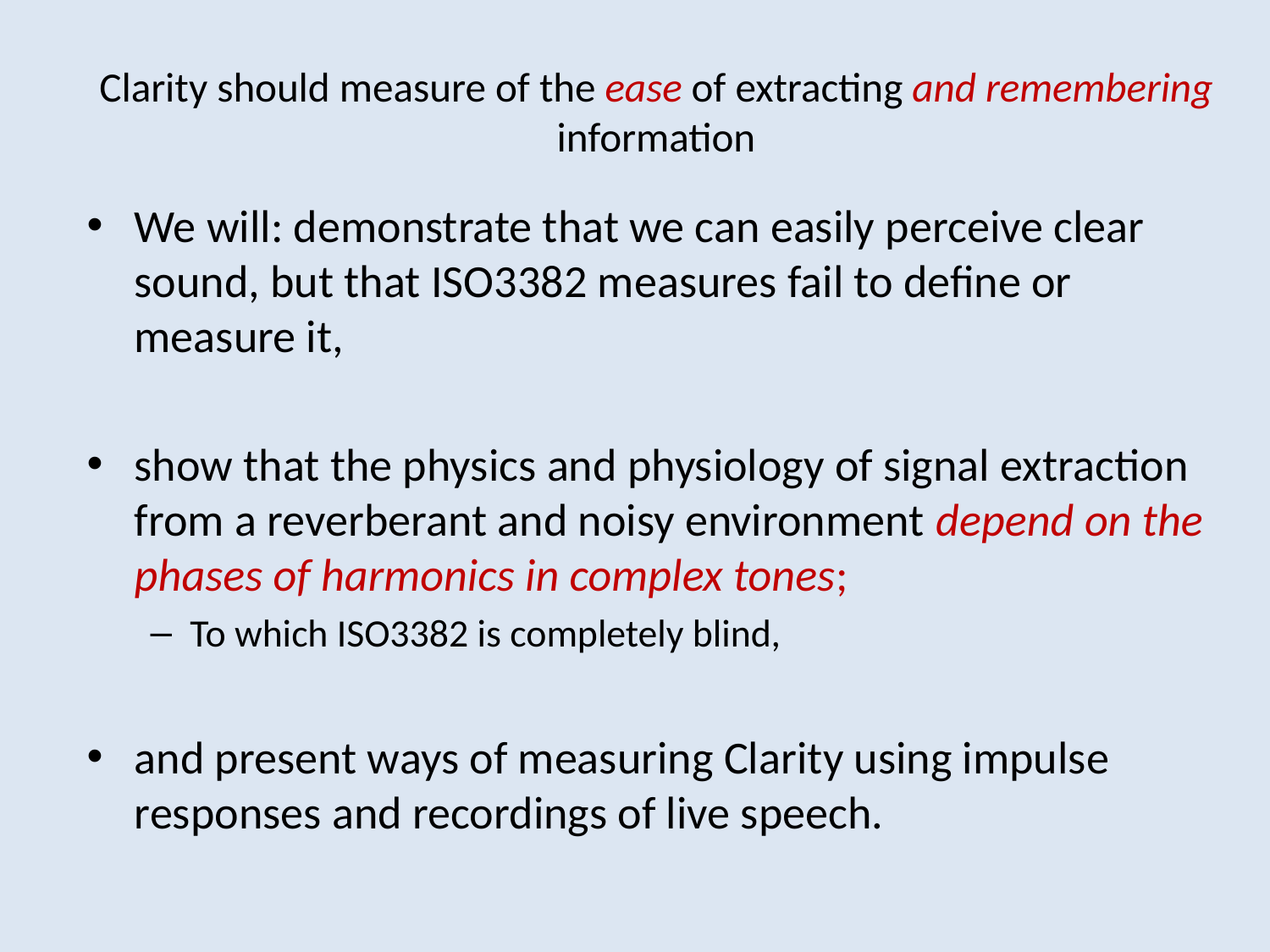

# Clarity should measure of the ease of extracting and remembering information
We will: demonstrate that we can easily perceive clear sound, but that ISO3382 measures fail to define or measure it,

show that the physics and physiology of signal extraction from a reverberant and noisy environment depend on the phases of harmonics in complex tones;
To which ISO3382 is completely blind,

and present ways of measuring Clarity using impulse responses and recordings of live speech.